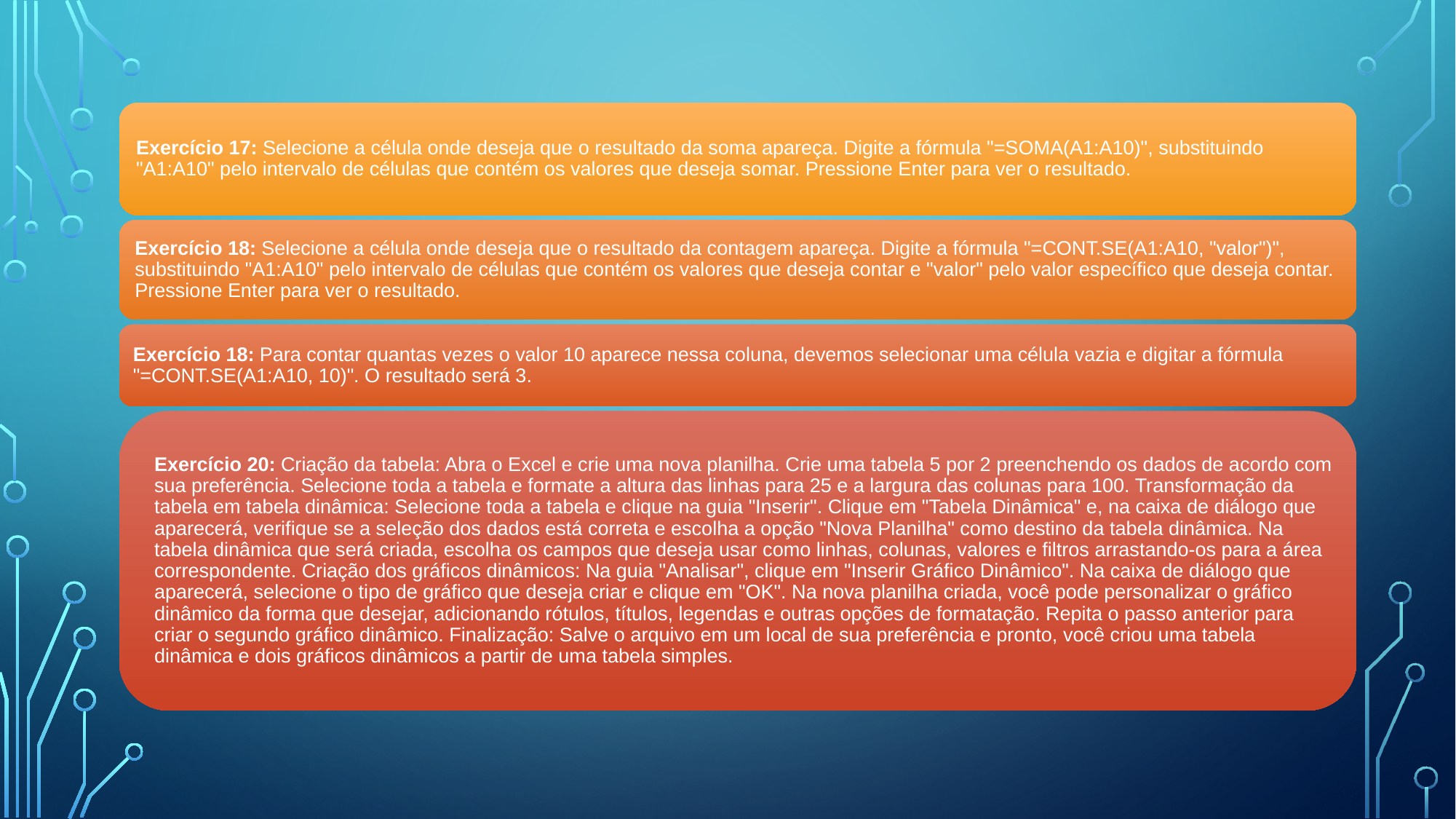

Exercício 17: Selecione a célula onde deseja que o resultado da soma apareça. Digite a fórmula "=SOMA(A1:A10)", substituindo "A1:A10" pelo intervalo de células que contém os valores que deseja somar. Pressione Enter para ver o resultado.
Exercício 18: Selecione a célula onde deseja que o resultado da contagem apareça. Digite a fórmula "=CONT.SE(A1:A10, "valor")", substituindo "A1:A10" pelo intervalo de células que contém os valores que deseja contar e "valor" pelo valor específico que deseja contar. Pressione Enter para ver o resultado.
Exercício 18: Para contar quantas vezes o valor 10 aparece nessa coluna, devemos selecionar uma célula vazia e digitar a fórmula "=CONT.SE(A1:A10, 10)". O resultado será 3.
Exercício 20: Criação da tabela: Abra o Excel e crie uma nova planilha. Crie uma tabela 5 por 2 preenchendo os dados de acordo com sua preferência. Selecione toda a tabela e formate a altura das linhas para 25 e a largura das colunas para 100. Transformação da tabela em tabela dinâmica: Selecione toda a tabela e clique na guia "Inserir". Clique em "Tabela Dinâmica" e, na caixa de diálogo que aparecerá, verifique se a seleção dos dados está correta e escolha a opção "Nova Planilha" como destino da tabela dinâmica. Na tabela dinâmica que será criada, escolha os campos que deseja usar como linhas, colunas, valores e filtros arrastando-os para a área correspondente. Criação dos gráficos dinâmicos: Na guia "Analisar", clique em "Inserir Gráfico Dinâmico". Na caixa de diálogo que aparecerá, selecione o tipo de gráfico que deseja criar e clique em "OK". Na nova planilha criada, você pode personalizar o gráfico dinâmico da forma que desejar, adicionando rótulos, títulos, legendas e outras opções de formatação. Repita o passo anterior para criar o segundo gráfico dinâmico. Finalização: Salve o arquivo em um local de sua preferência e pronto, você criou uma tabela dinâmica e dois gráficos dinâmicos a partir de uma tabela simples.